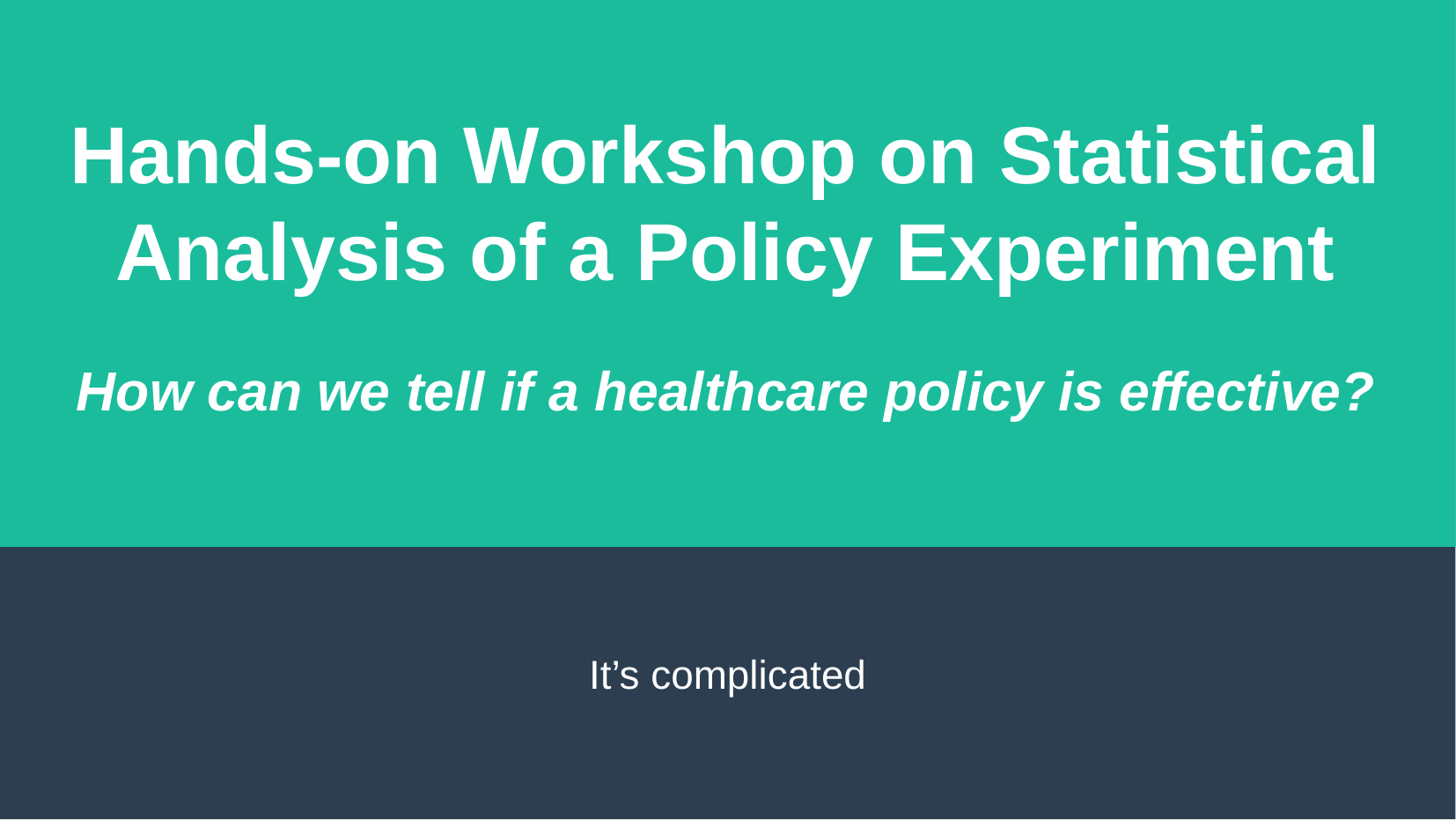

# Hands-on Workshop on Statistical Analysis of a Policy Experiment How can we tell if a healthcare policy is effective?
It’s complicated